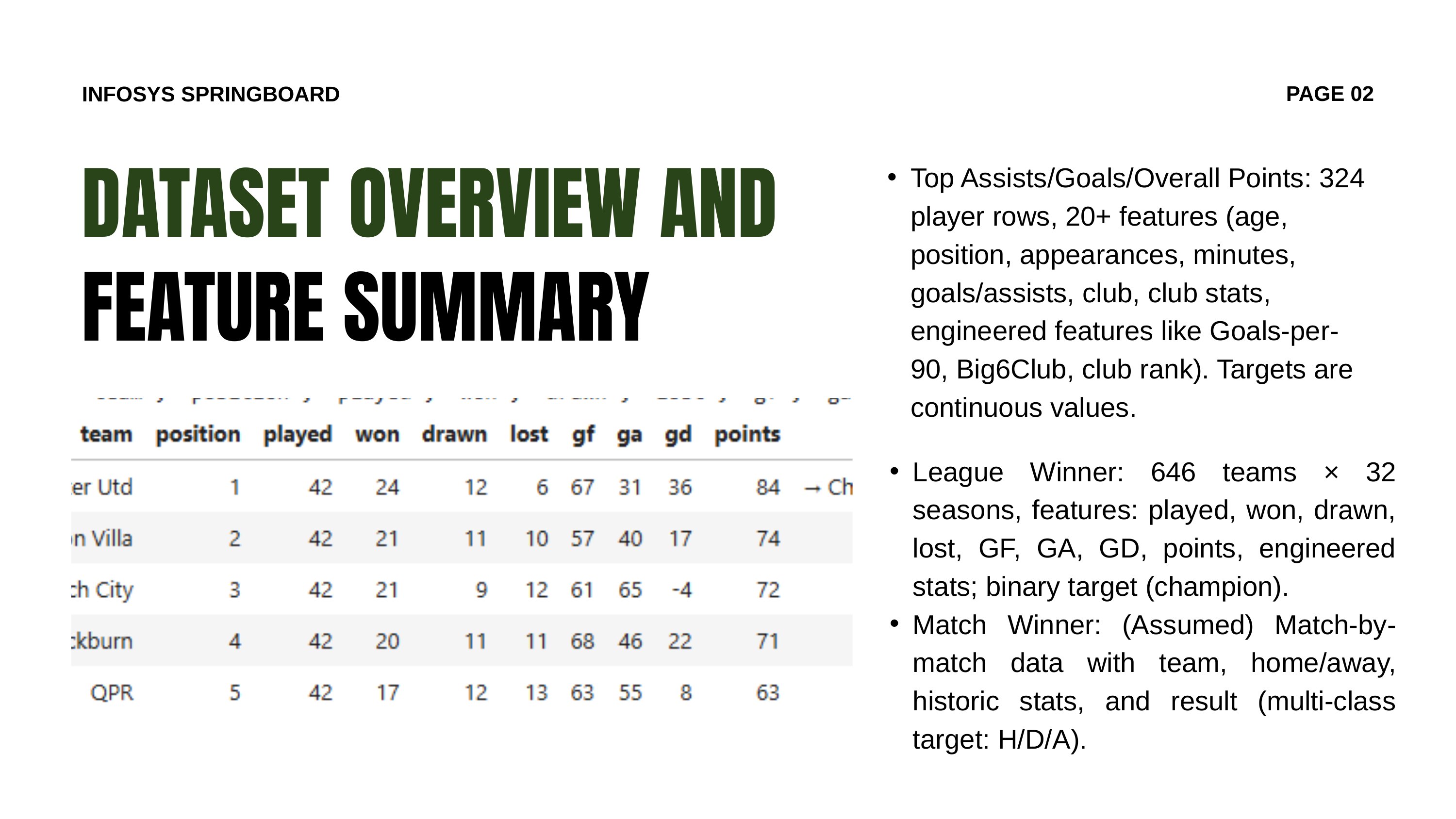

PAGE 02
INFOSYS SPRINGBOARD
DATASET OVERVIEW AND
Top Assists/Goals/Overall Points: 324 player rows, 20+ features (age, position, appearances, minutes, goals/assists, club, club stats, engineered features like Goals-per-90, Big6Club, club rank). Targets are continuous values.
FEATURE SUMMARY

League Winner: 646 teams × 32 seasons, features: played, won, drawn, lost, GF, GA, GD, points, engineered stats; binary target (champion).
Match Winner: (Assumed) Match-by-match data with team, home/away, historic stats, and result (multi-class target: H/D/A).